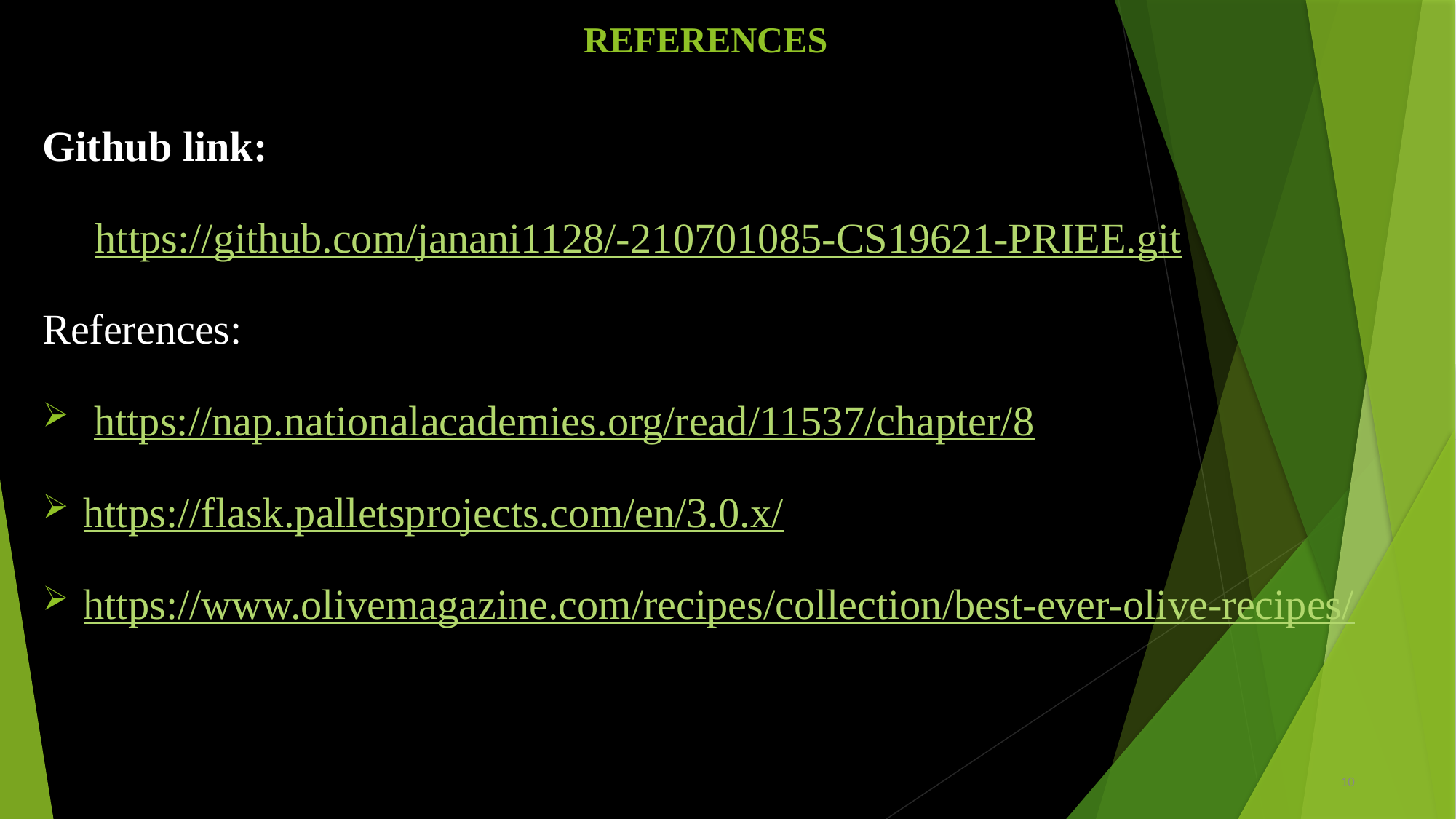

# REFERENCES
Github link:
     https://github.com/janani1128/-210701085-CS19621-PRIEE.git
References:
 https://nap.nationalacademies.org/read/11537/chapter/8
https://flask.palletsprojects.com/en/3.0.x/
https://www.olivemagazine.com/recipes/collection/best-ever-olive-recipes/

10